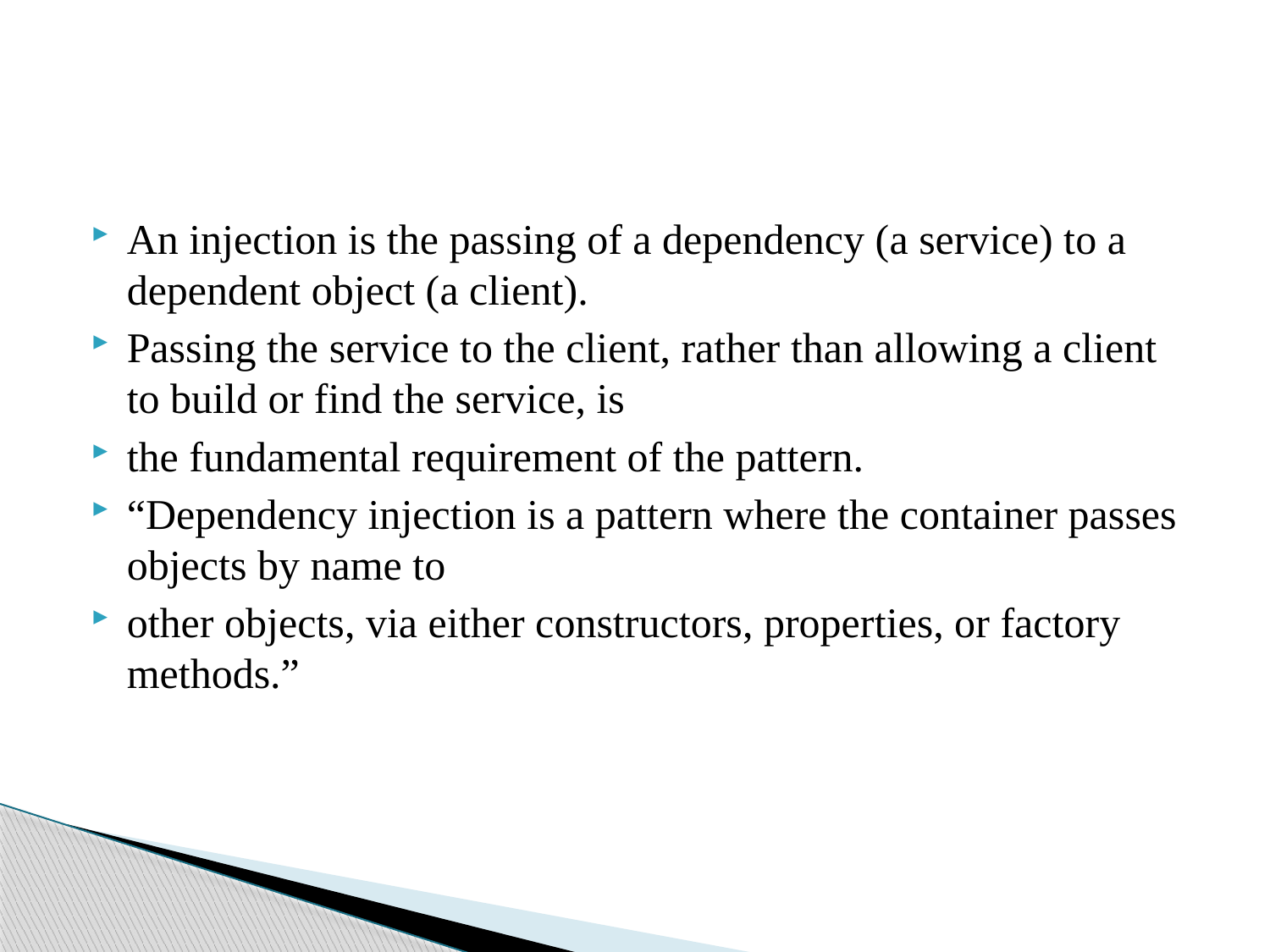

#
An injection is the passing of a dependency (a service) to a dependent object (a client).
Passing the service to the client, rather than allowing a client to build or find the service, is
the fundamental requirement of the pattern.
“Dependency injection is a pattern where the container passes objects by name to
other objects, via either constructors, properties, or factory methods.”